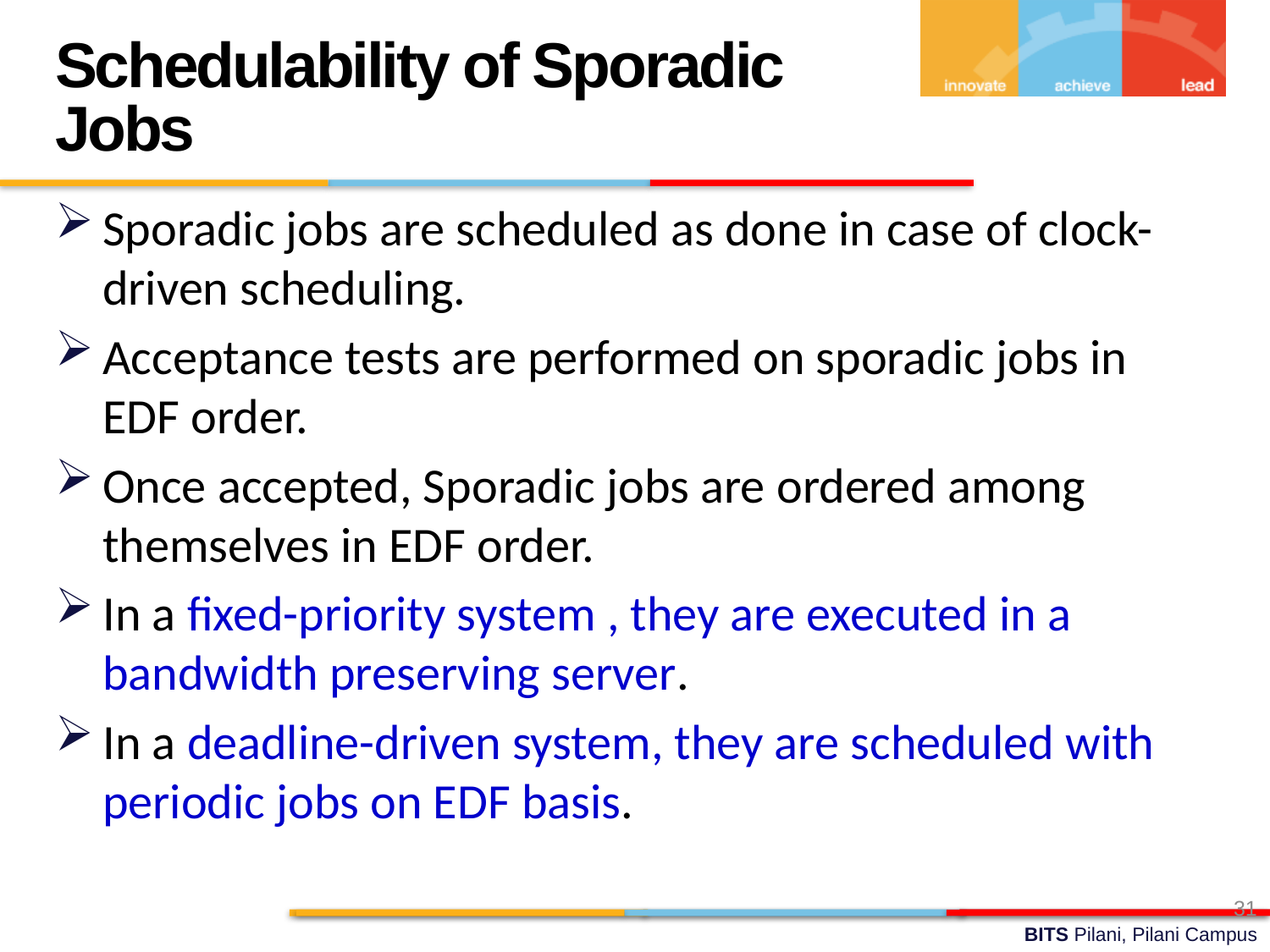

Schedulability of Sporadic Jobs
Sporadic jobs are scheduled as done in case of clock-driven scheduling.
Acceptance tests are performed on sporadic jobs in EDF order.
Once accepted, Sporadic jobs are ordered among themselves in EDF order.
In a fixed-priority system , they are executed in a bandwidth preserving server.
In a deadline-driven system, they are scheduled with periodic jobs on EDF basis.
31